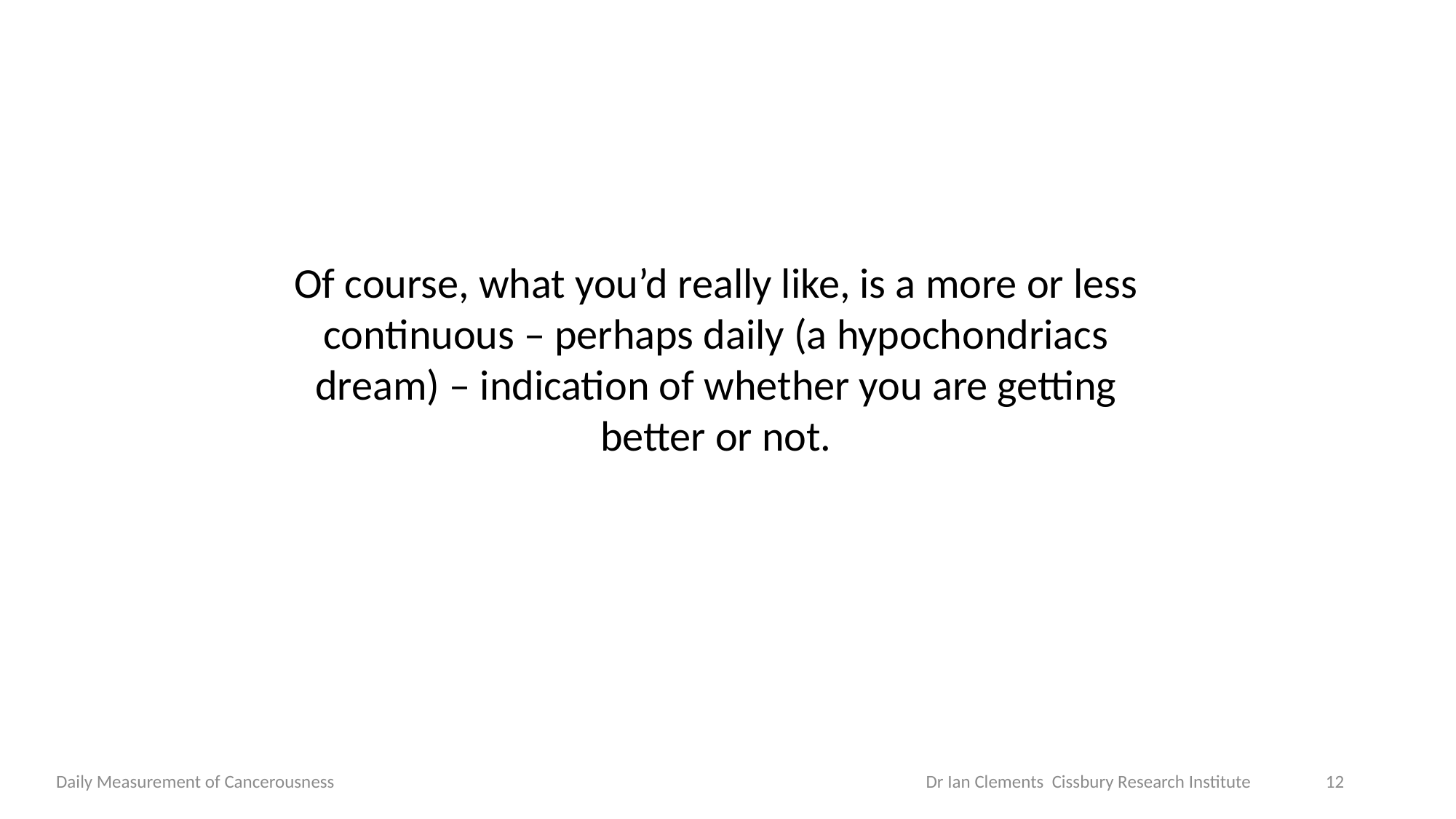

Of course, what you’d really like, is a more or less continuous – perhaps daily (a hypochondriacs dream) – indication of whether you are getting better or not.
Daily Measurement of Cancerousness                                                                                                                                              Dr Ian Clements  Cissbury Research Institute
12